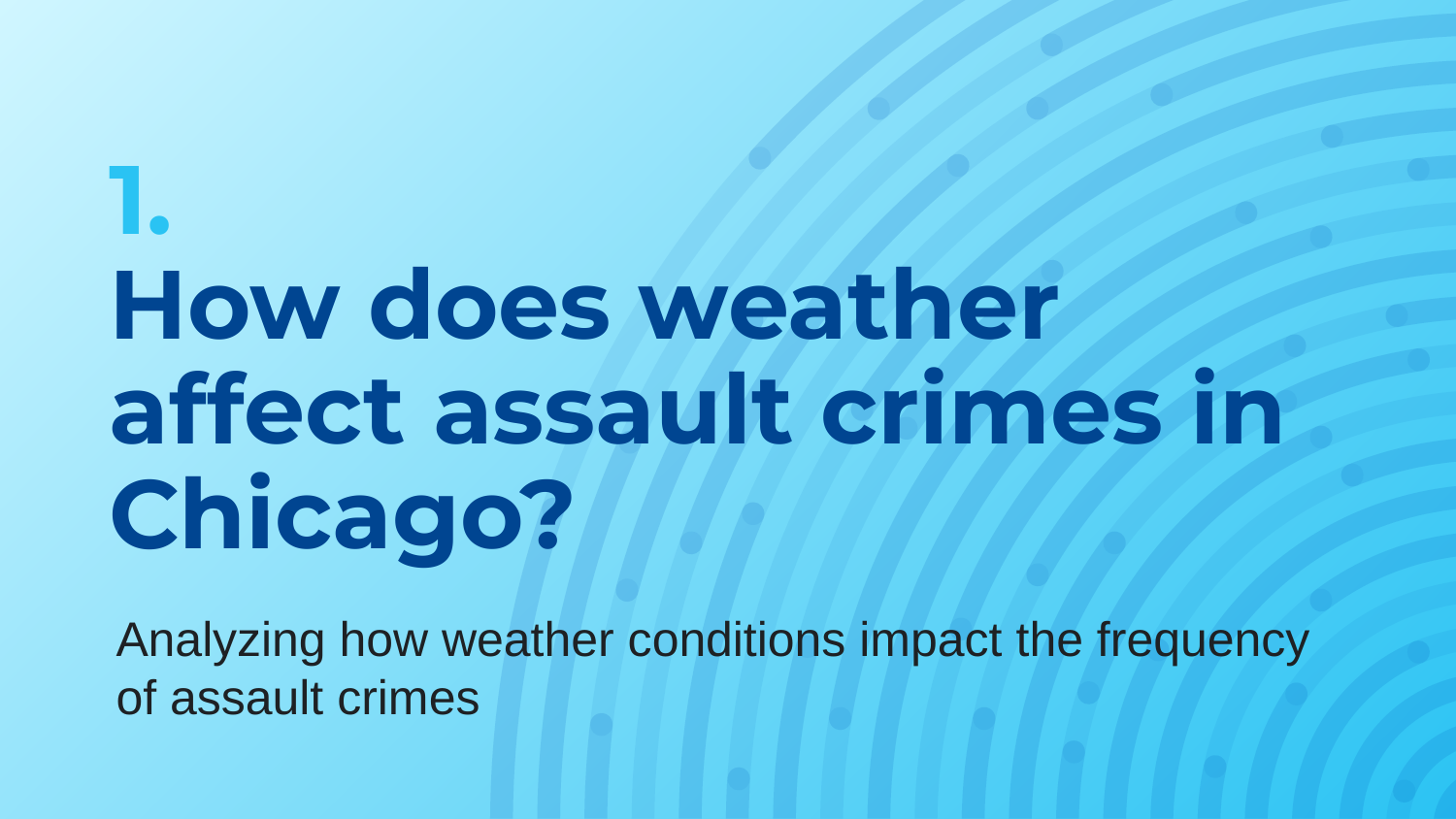

# 1.
How does weather affect assault crimes in Chicago?
Analyzing how weather conditions impact the frequency of assault crimes